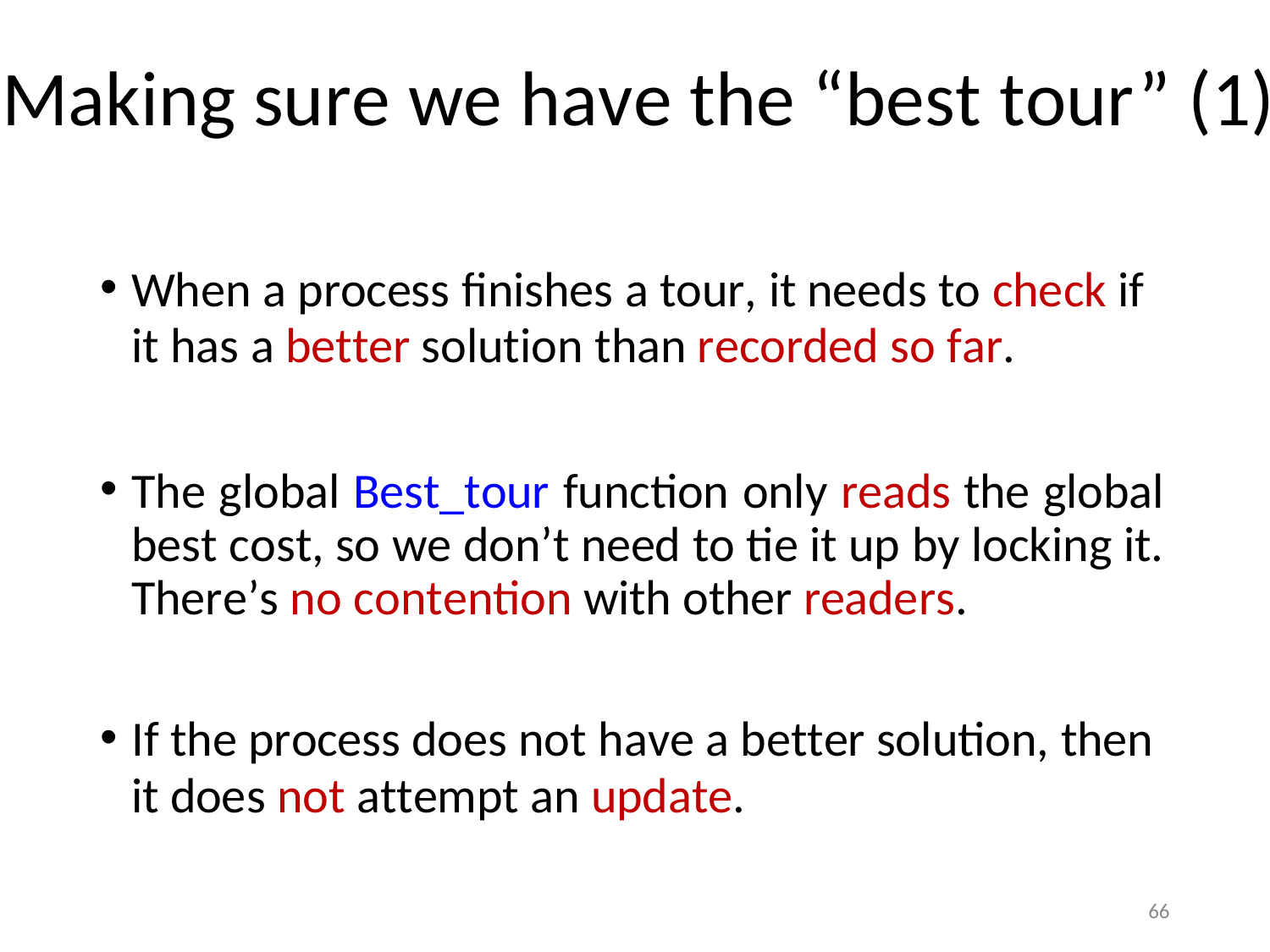

# Making sure we have the “best tour” (1)
When a process finishes a tour, it needs to check if
it has a better solution than recorded so far.

The global Best_tour function only reads the global best cost, so we don’t need to tie it up by locking it. There’s no contention with other readers.

If the process does not have a better solution, then
it does not attempt an update.
66